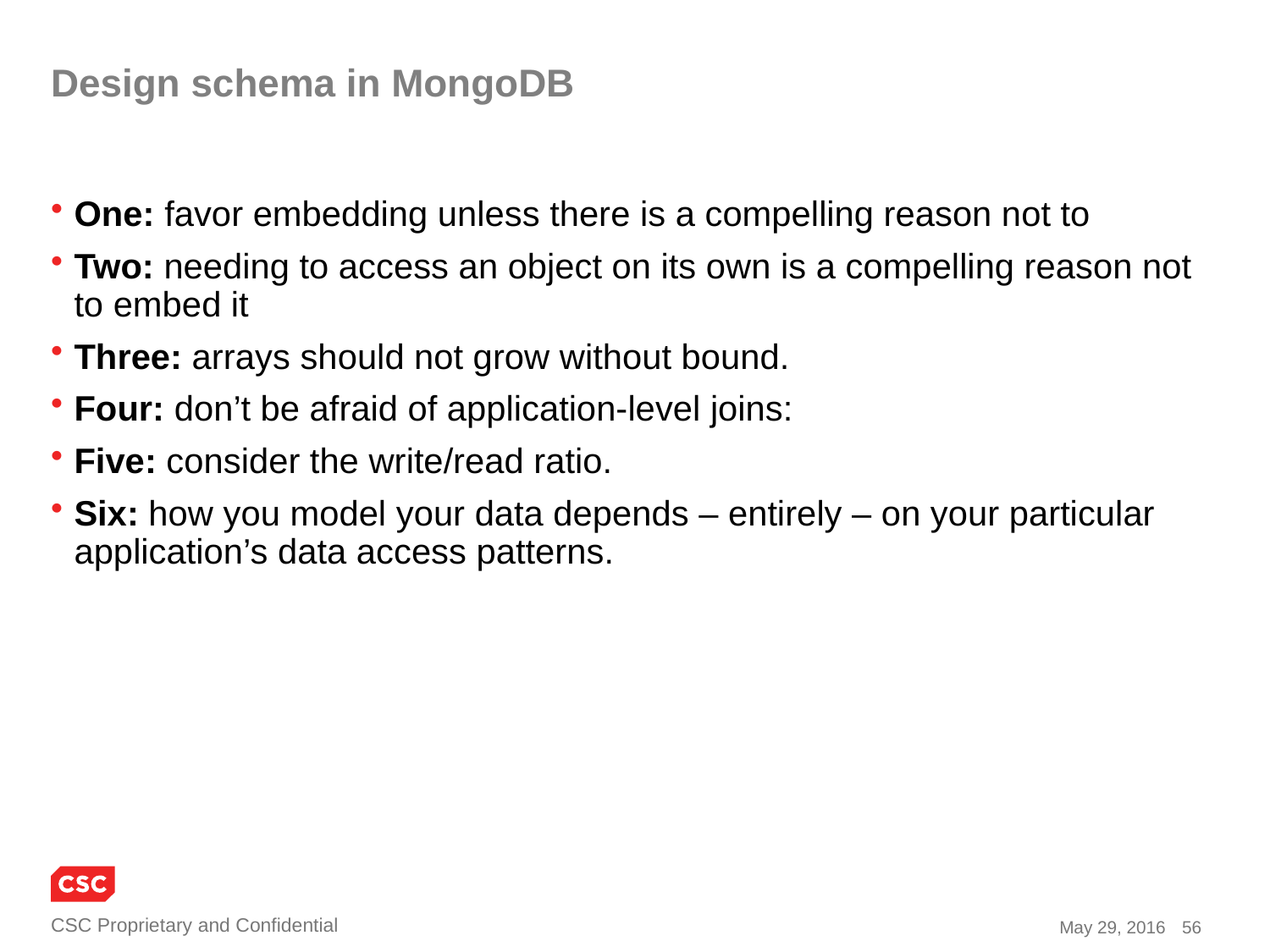

# Design schema in MongoDB
One: favor embedding unless there is a compelling reason not to
Two: needing to access an object on its own is a compelling reason not to embed it
Three: arrays should not grow without bound.
Four: don’t be afraid of application-level joins:
Five: consider the write/read ratio.
Six: how you model your data depends – entirely – on your particular application’s data access patterns.